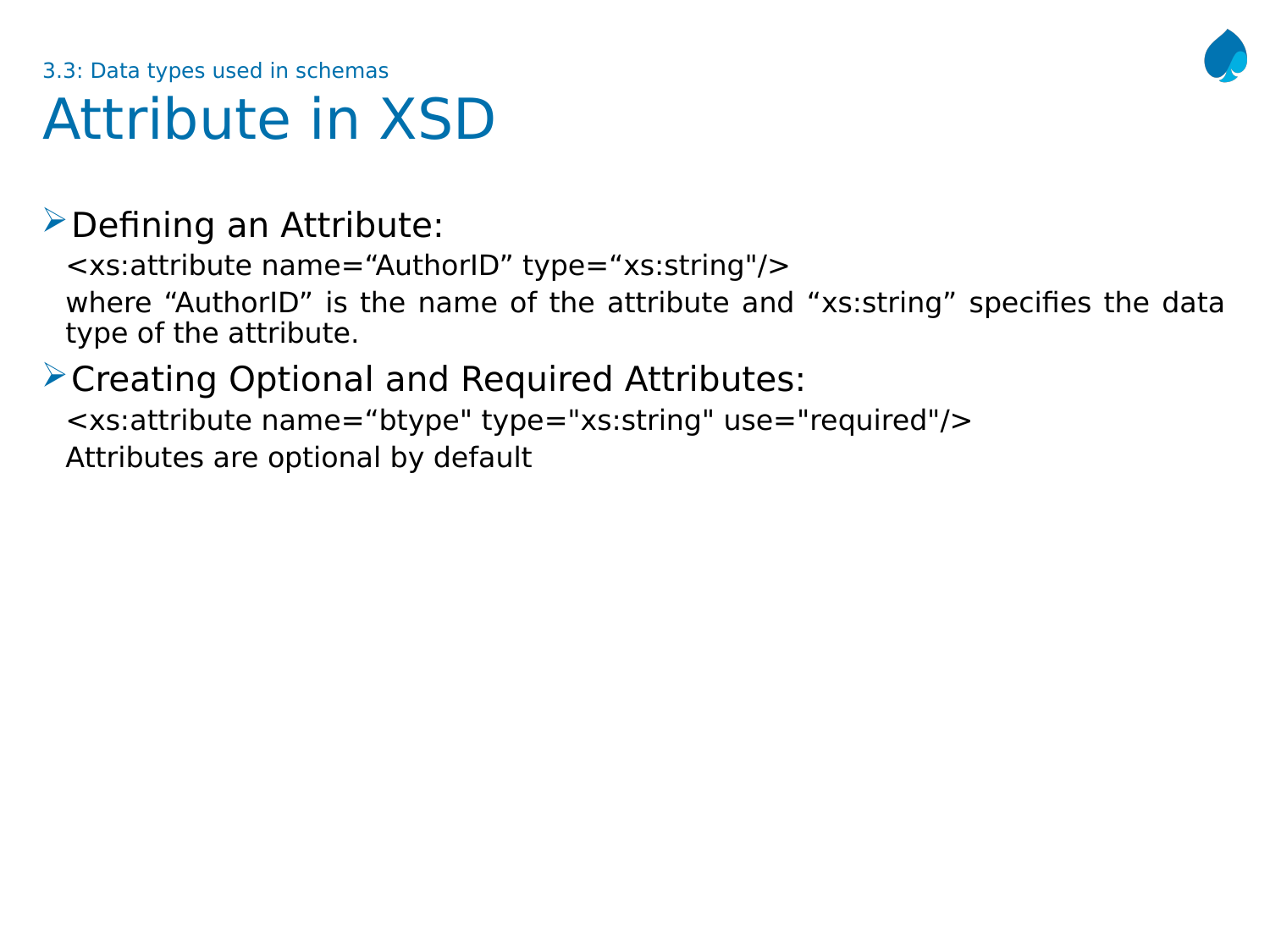

# 3.3: Data types used in schemas Attribute in XSD
Defining an Attribute:
<xs:attribute name=“AuthorID” type=“xs:string"/>
where “AuthorID” is the name of the attribute and “xs:string” specifies the data type of the attribute.
Creating Optional and Required Attributes:
<xs:attribute name=“btype" type="xs:string" use="required"/>
Attributes are optional by default